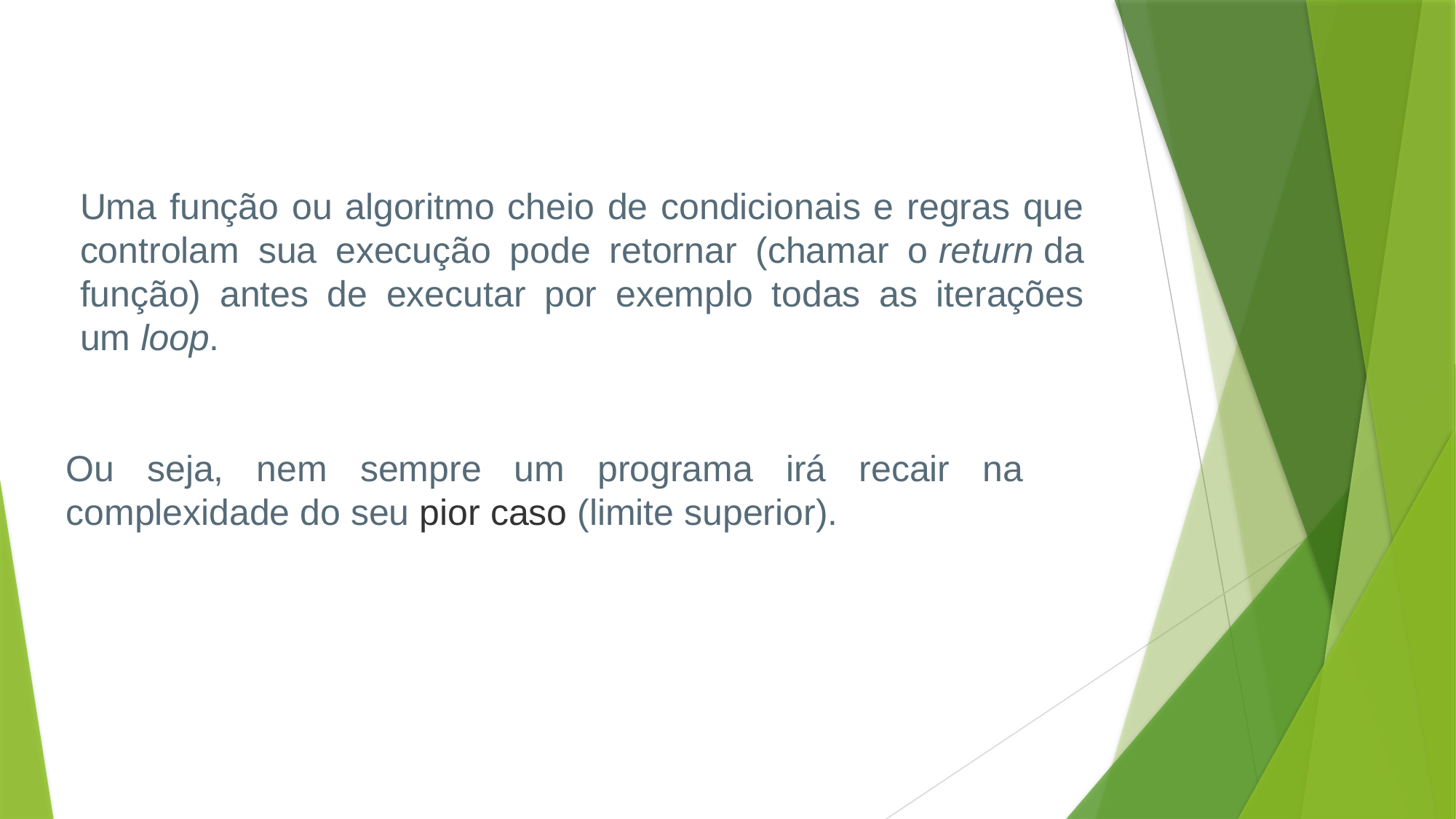

Uma função ou algoritmo cheio de condicionais e regras que controlam sua execução pode retornar (chamar o return da função) antes de executar por exemplo todas as iterações um loop.
Ou seja, nem sempre um programa irá recair na complexidade do seu pior caso (limite superior).